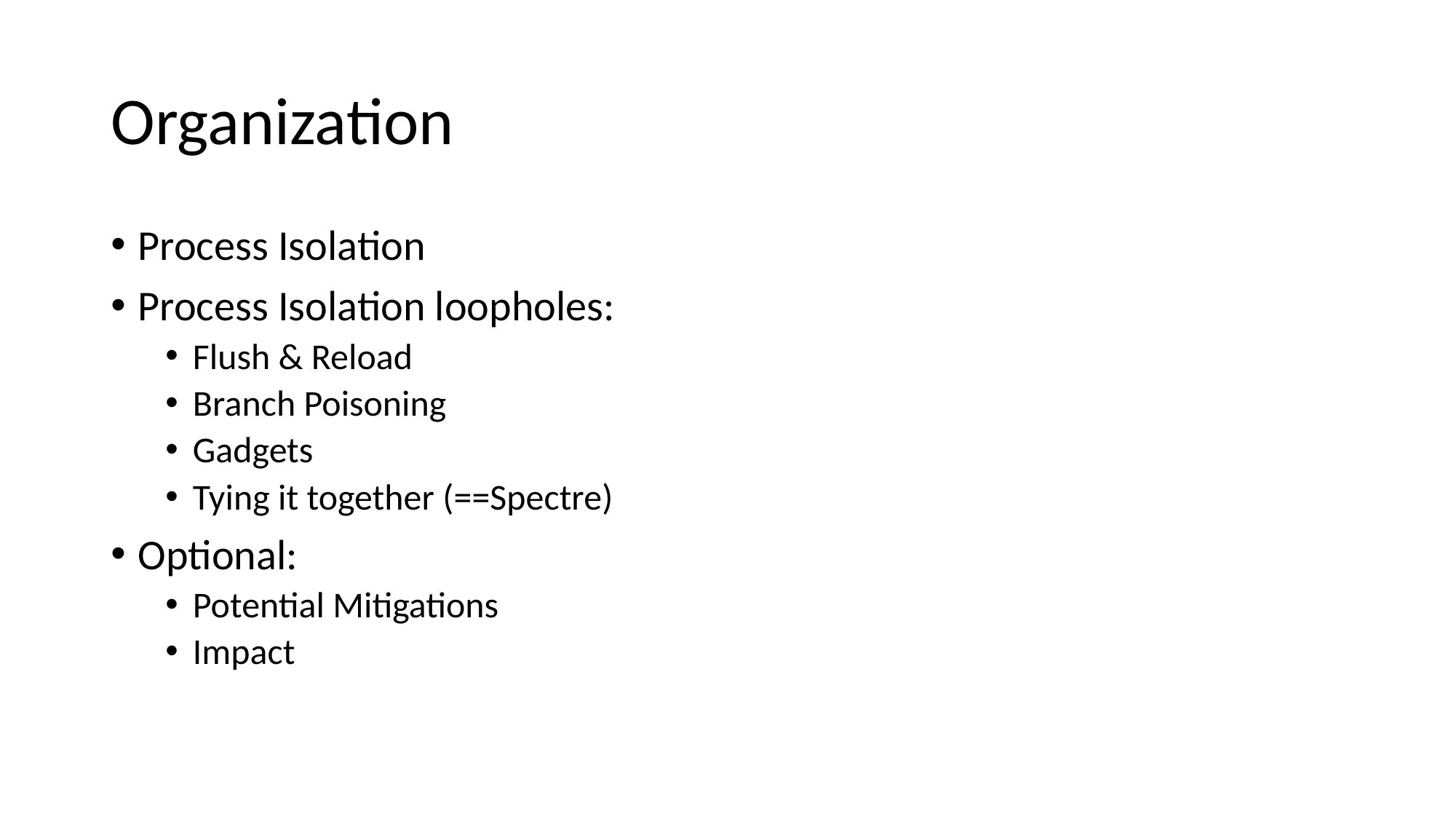

# Organization
Process Isolation
Process Isolation loopholes:
Flush & Reload
Branch Poisoning
Gadgets
Tying it together (==Spectre)
Optional:
Potential Mitigations
Impact